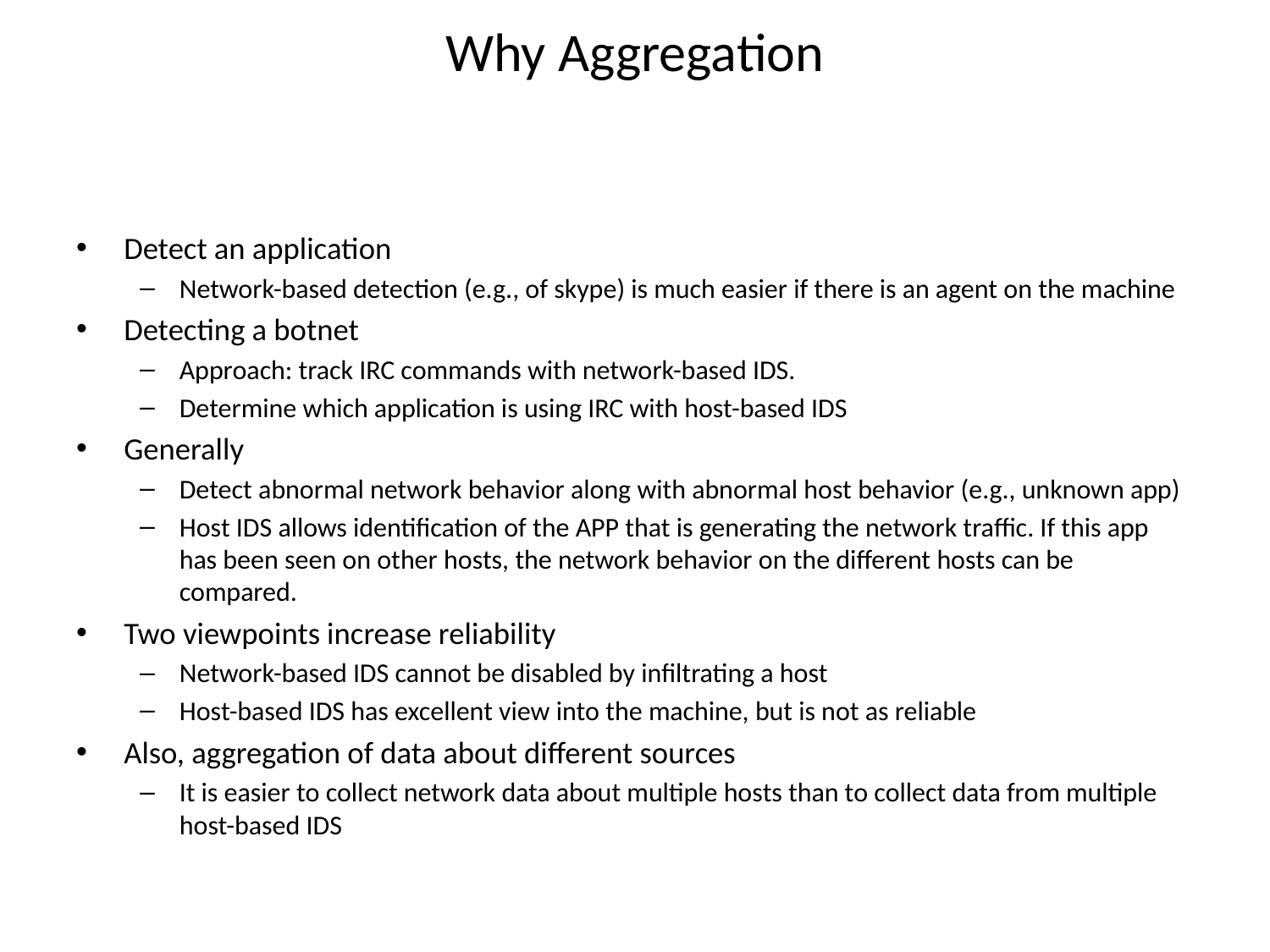

# Why Aggregation
Detect an application
Network-based detection (e.g., of skype) is much easier if there is an agent on the machine
Detecting a botnet
Approach: track IRC commands with network-based IDS.
Determine which application is using IRC with host-based IDS
Generally
Detect abnormal network behavior along with abnormal host behavior (e.g., unknown app)
Host IDS allows identification of the APP that is generating the network traffic. If this app has been seen on other hosts, the network behavior on the different hosts can be compared.
Two viewpoints increase reliability
Network-based IDS cannot be disabled by infiltrating a host
Host-based IDS has excellent view into the machine, but is not as reliable
Also, aggregation of data about different sources
It is easier to collect network data about multiple hosts than to collect data from multiple host-based IDS